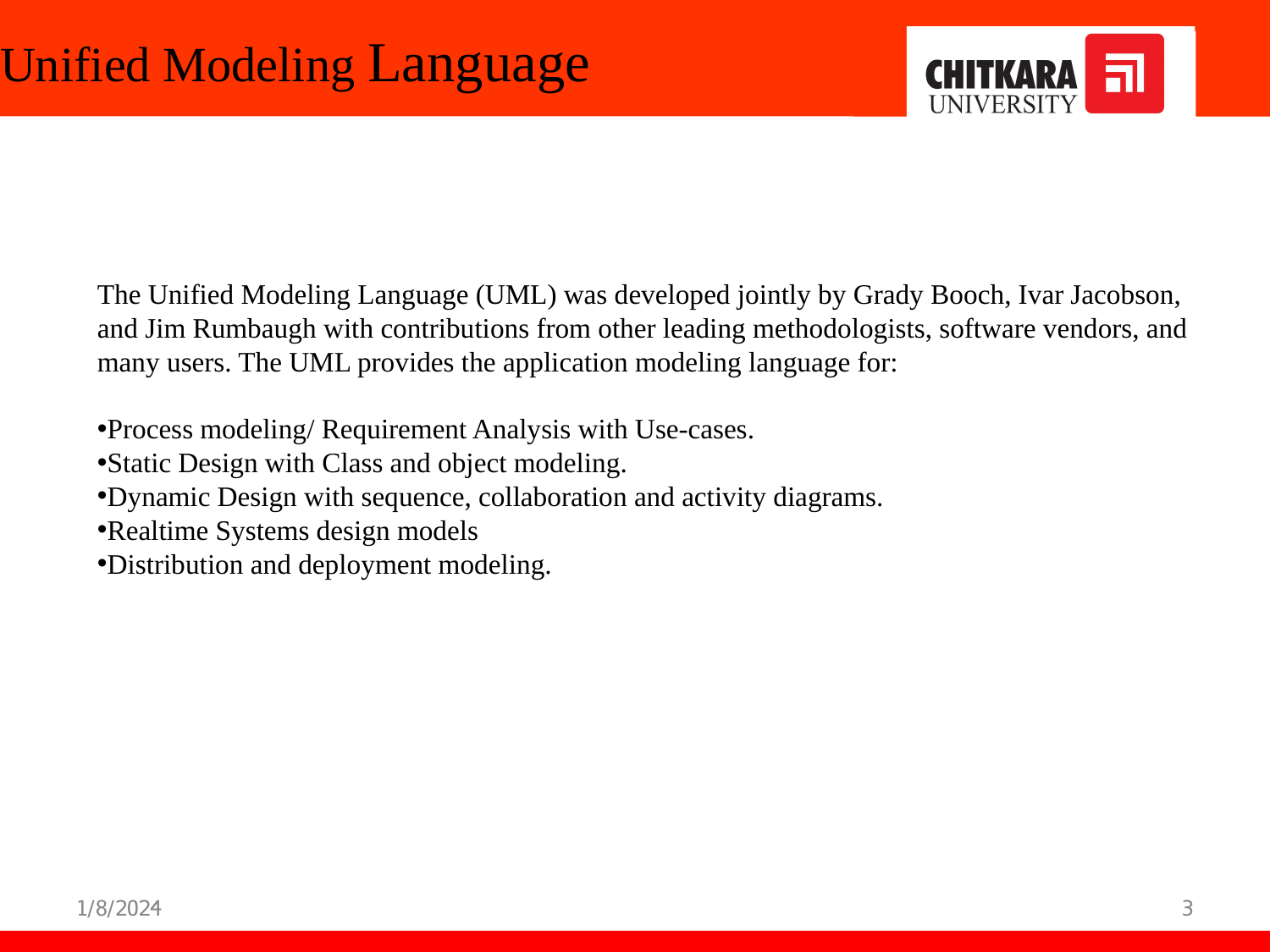

# Unified Modeling Language
The Unified Modeling Language (UML) was developed jointly by Grady Booch, Ivar Jacobson, and Jim Rumbaugh with contributions from other leading methodologists, software vendors, and many users. The UML provides the application modeling language for:

Process modeling/ Requirement Analysis with Use-cases.
Static Design with Class and object modeling.
Dynamic Design with sequence, collaboration and activity diagrams.
Realtime Systems design models
Distribution and deployment modeling.

1/8/2024
3